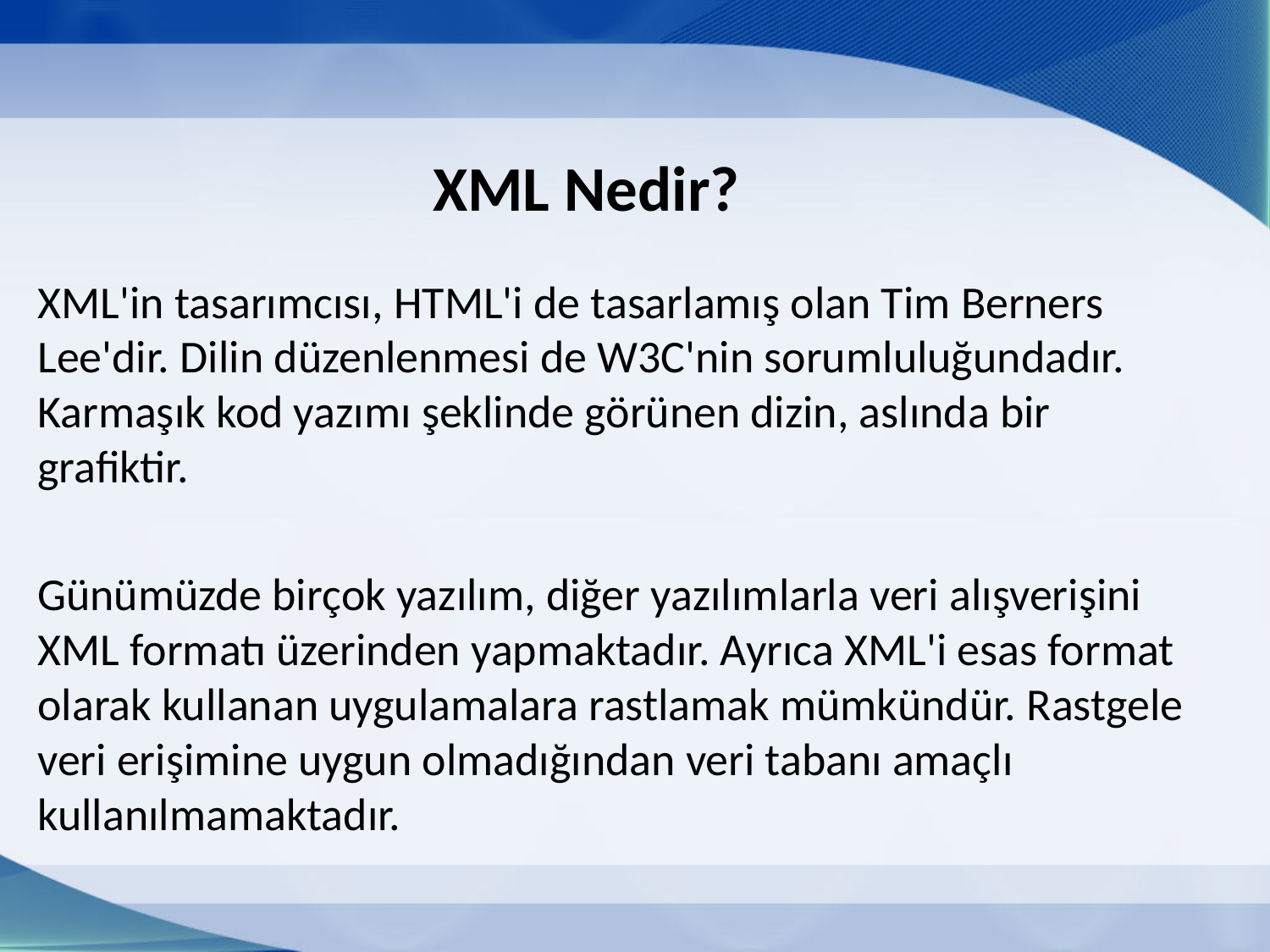

# XML Nedir?
XML'in tasarımcısı, HTML'i de tasarlamış olan Tim Berners Lee'dir. Dilin düzenlenmesi de W3C'nin sorumluluğundadır. Karmaşık kod yazımı şeklinde görünen dizin, aslında bir grafiktir.

Günümüzde birçok yazılım, diğer yazılımlarla veri alışverişini XML formatı üzerinden yapmaktadır. Ayrıca XML'i esas format olarak kullanan uygulamalara rastlamak mümkündür. Rastgele veri erişimine uygun olmadığından veri tabanı amaçlı kullanılmamaktadır.